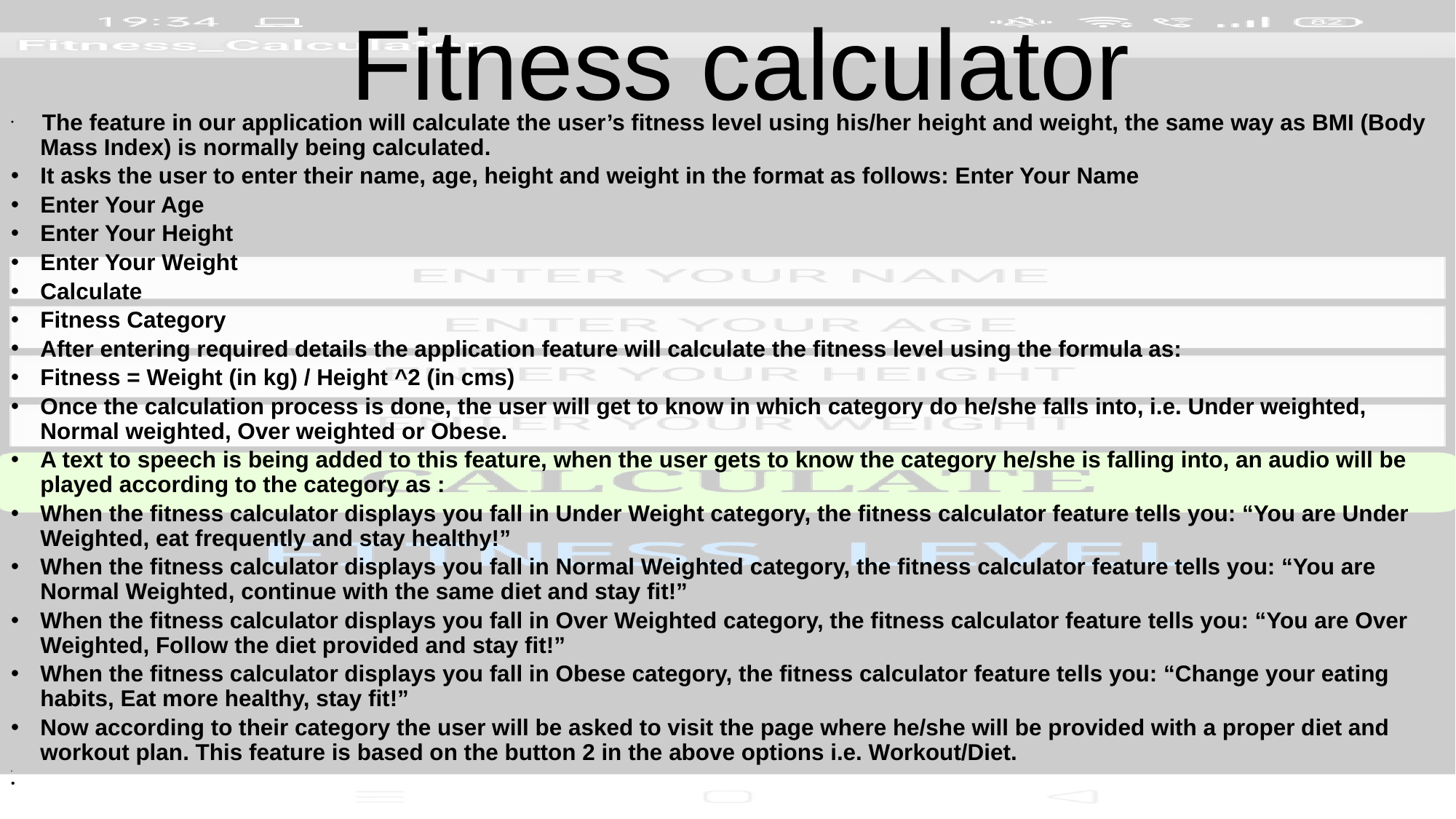

# Fitness calculator

 The feature in our application will calculate the user’s fitness level using his/her height and weight, the same way as BMI (Body Mass Index) is normally being calculated.
It asks the user to enter their name, age, height and weight in the format as follows: Enter Your Name
Enter Your Age
Enter Your Height
Enter Your Weight
Calculate
Fitness Category
After entering required details the application feature will calculate the fitness level using the formula as:
Fitness = Weight (in kg) / Height ^2 (in cms)
Once the calculation process is done, the user will get to know in which category do he/she falls into, i.e. Under weighted, Normal weighted, Over weighted or Obese.
A text to speech is being added to this feature, when the user gets to know the category he/she is falling into, an audio will be played according to the category as :
When the fitness calculator displays you fall in Under Weight category, the fitness calculator feature tells you: “You are Under Weighted, eat frequently and stay healthy!”
When the fitness calculator displays you fall in Normal Weighted category, the fitness calculator feature tells you: “You are Normal Weighted, continue with the same diet and stay fit!”
When the fitness calculator displays you fall in Over Weighted category, the fitness calculator feature tells you: “You are Over Weighted, Follow the diet provided and stay fit!”
When the fitness calculator displays you fall in Obese category, the fitness calculator feature tells you: “Change your eating habits, Eat more healthy, stay fit!”
Now according to their category the user will be asked to visit the page where he/she will be provided with a proper diet and workout plan. This feature is based on the button 2 in the above options i.e. Workout/Diet.